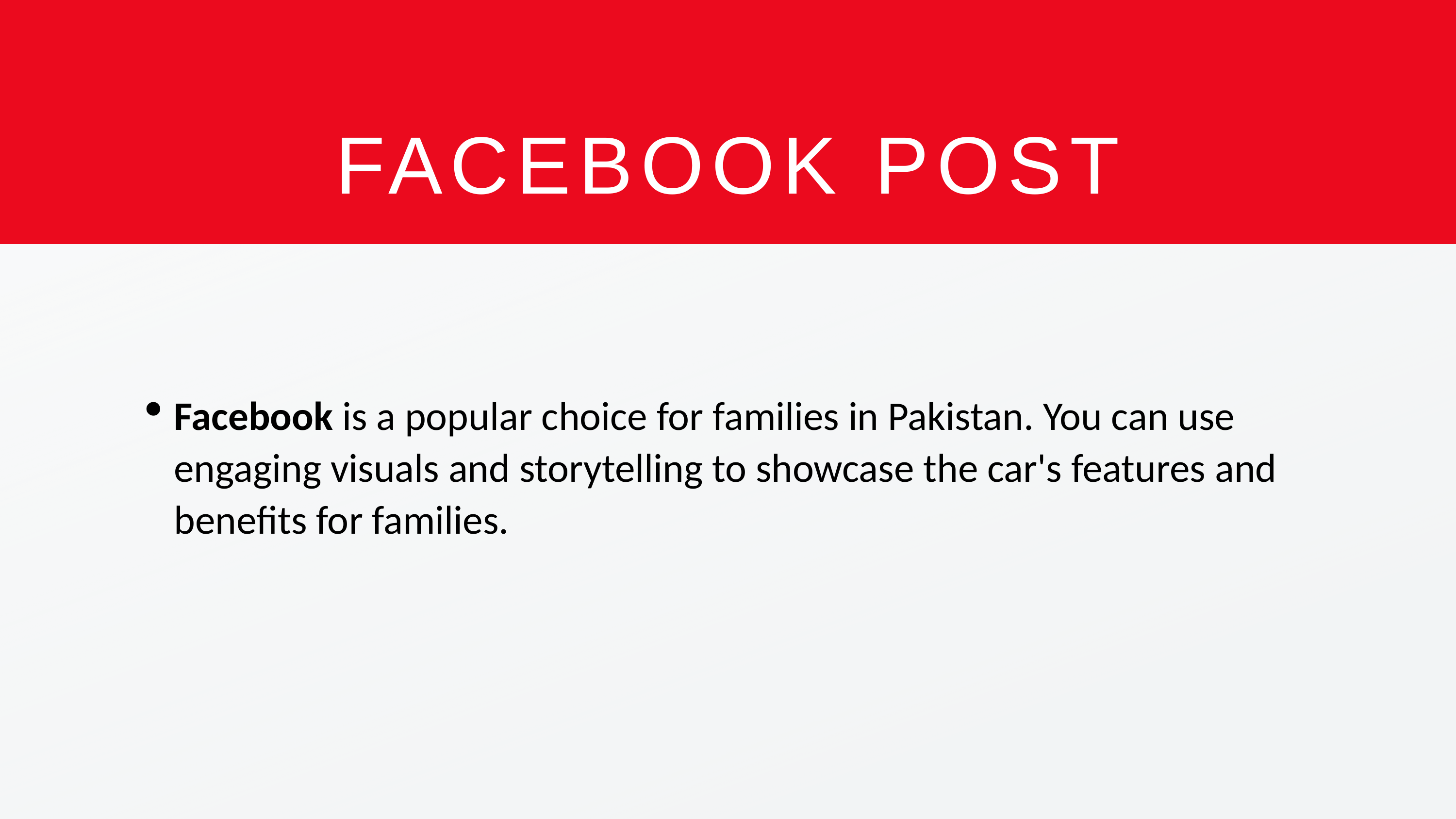

FACEBOOK POST
Facebook is a popular choice for families in Pakistan. You can use engaging visuals and storytelling to showcase the car's features and benefits for families.
| Attention Grabbing Opener |
| --- |
| "Are you ready to embrace the future of mobility?" |
| Major Content |
| "Introducing Toyota's Corolla Cross, where innovation meets sustainability." "Experience the thrill of driving while reducing your carbon footprint." "Our hybrid technology delivers the reliability and efficiency you expect from Toyota, without compromising on performance." |
| Call to Action |
| "Efficiency Meets Performance: Drive Our Toyota Corolla Cross Now!” |